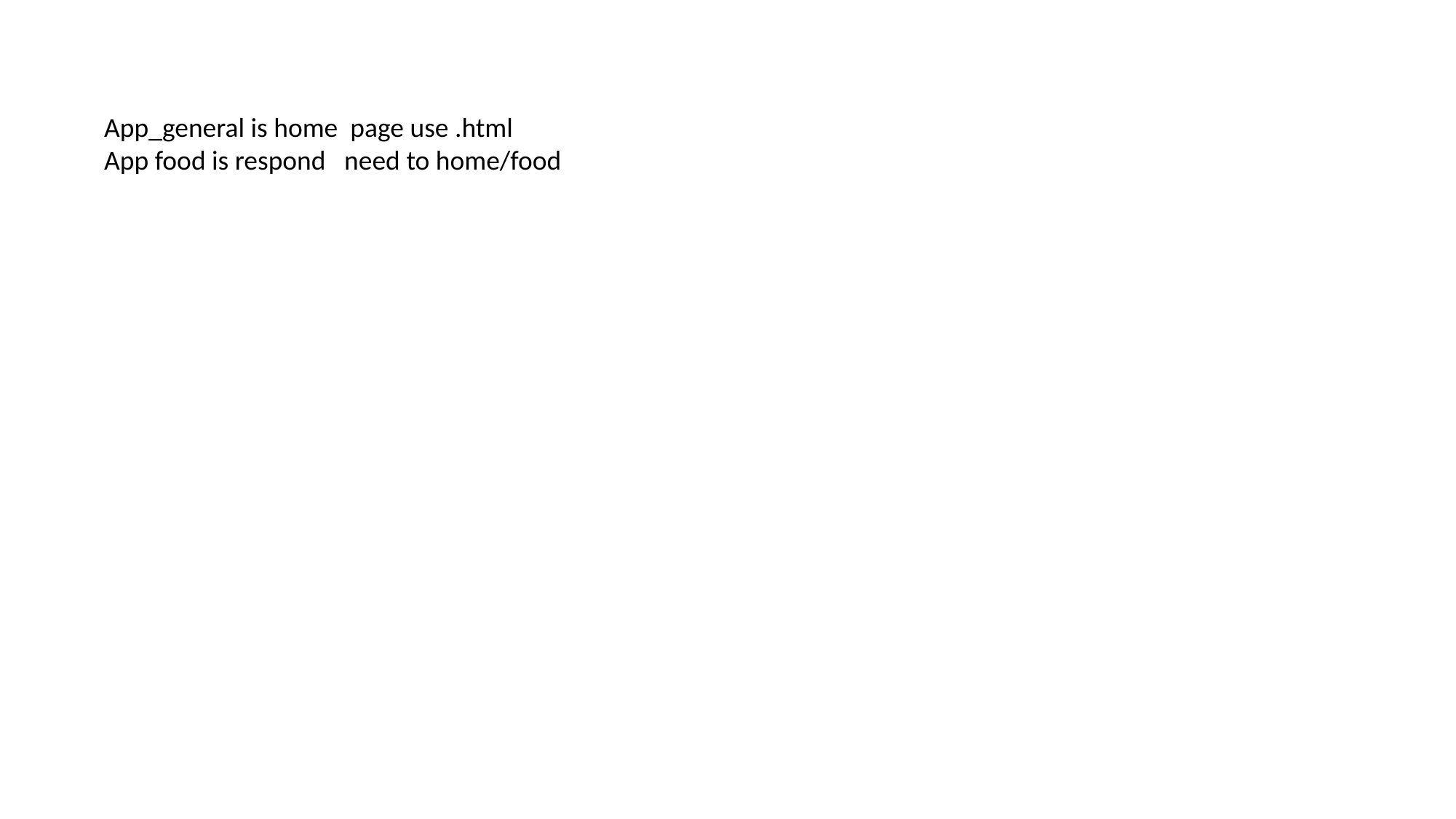

App_general is home  page use .html
App food is respond   need to home/food